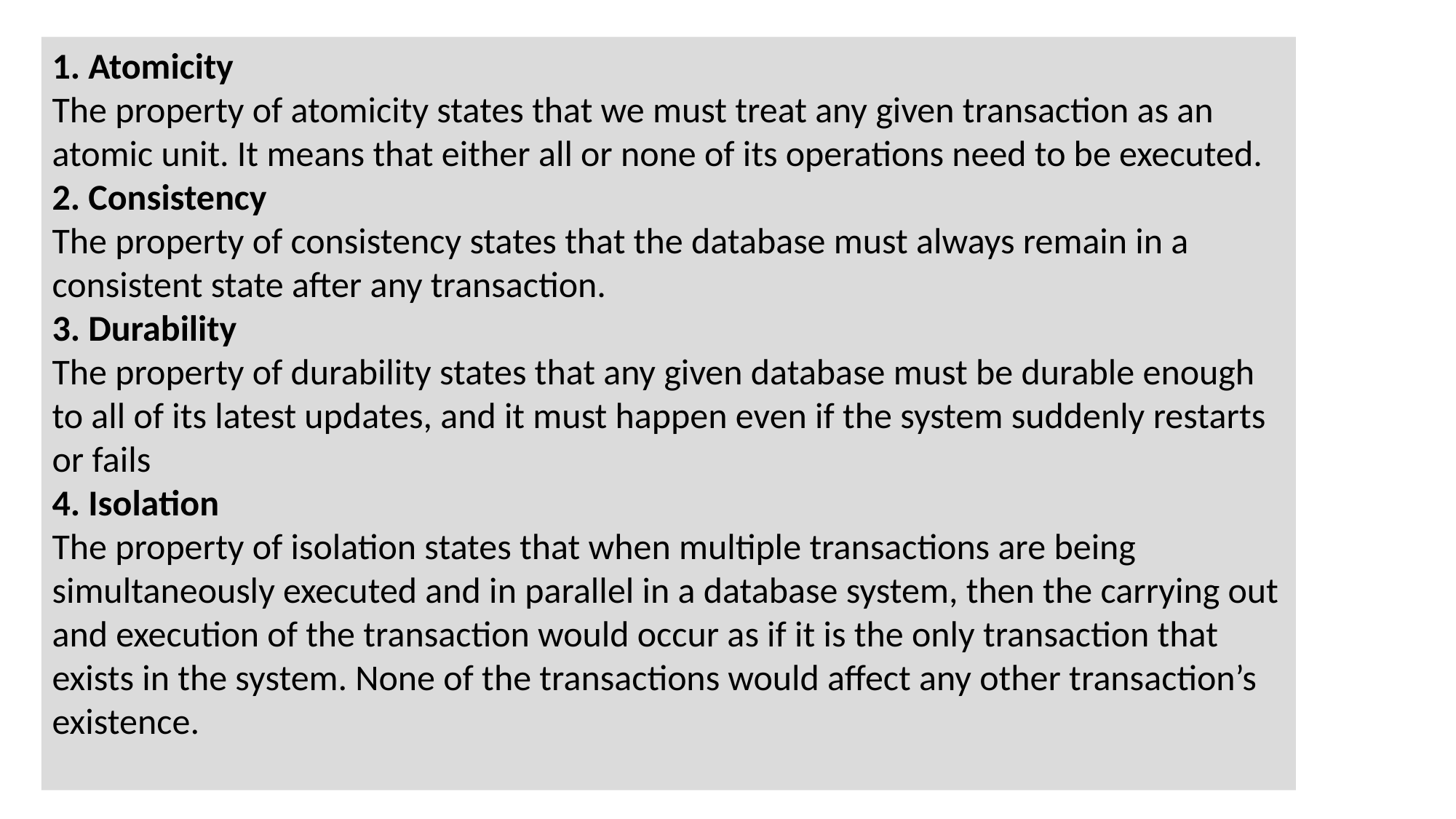

1. Atomicity
The property of atomicity states that we must treat any given transaction as an atomic unit. It means that either all or none of its operations need to be executed.
2. Consistency
The property of consistency states that the database must always remain in a consistent state after any transaction.
3. Durability
The property of durability states that any given database must be durable enough to all of its latest updates, and it must happen even if the system suddenly restarts or fails
4. Isolation
The property of isolation states that when multiple transactions are being simultaneously executed and in parallel in a database system, then the carrying out and execution of the transaction would occur as if it is the only transaction that exists in the system. None of the transactions would affect any other transaction’s existence.